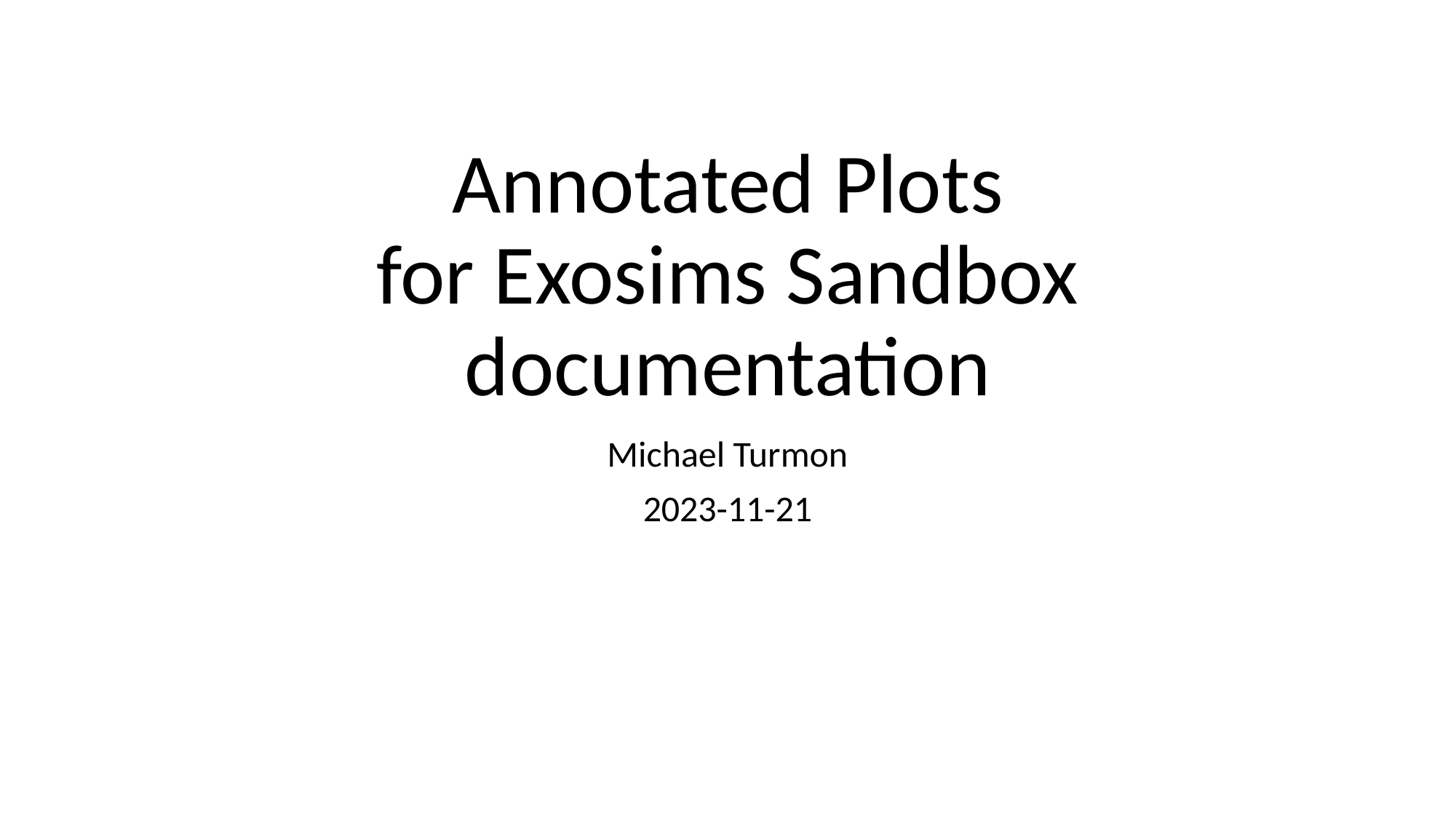

# Annotated Plots for Exosims Sandbox documentation
Michael Turmon
2023-11-21